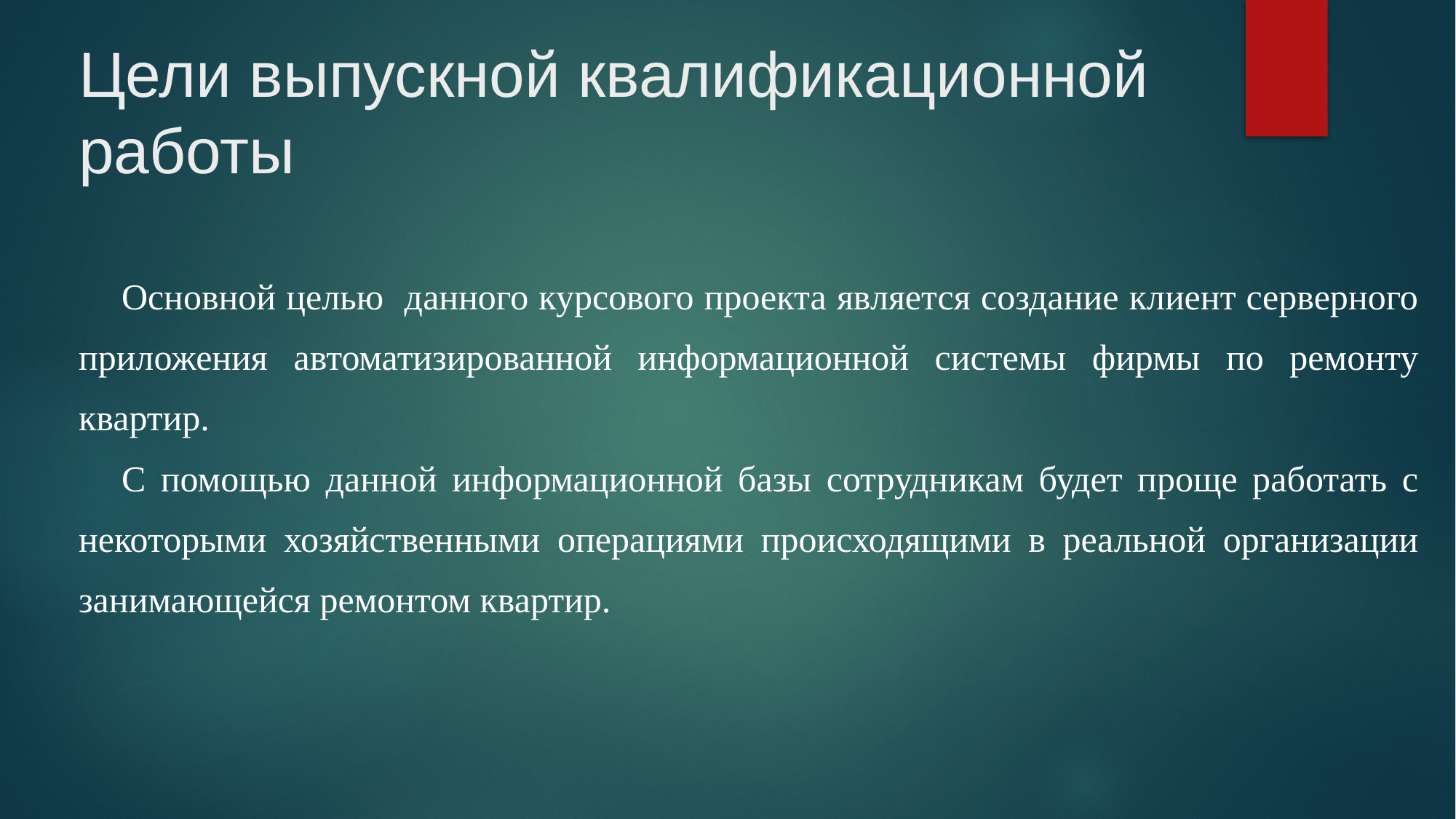

# Цели выпускной квалификационной работы
Основной целью  данного курсового проекта является создание клиент серверного приложения автоматизированной информационной системы фирмы по ремонту квартир.
С помощью данной информационной базы сотрудникам будет проще работать с некоторыми хозяйственными операциями происходящими в реальной организации занимающейся ремонтом квартир.